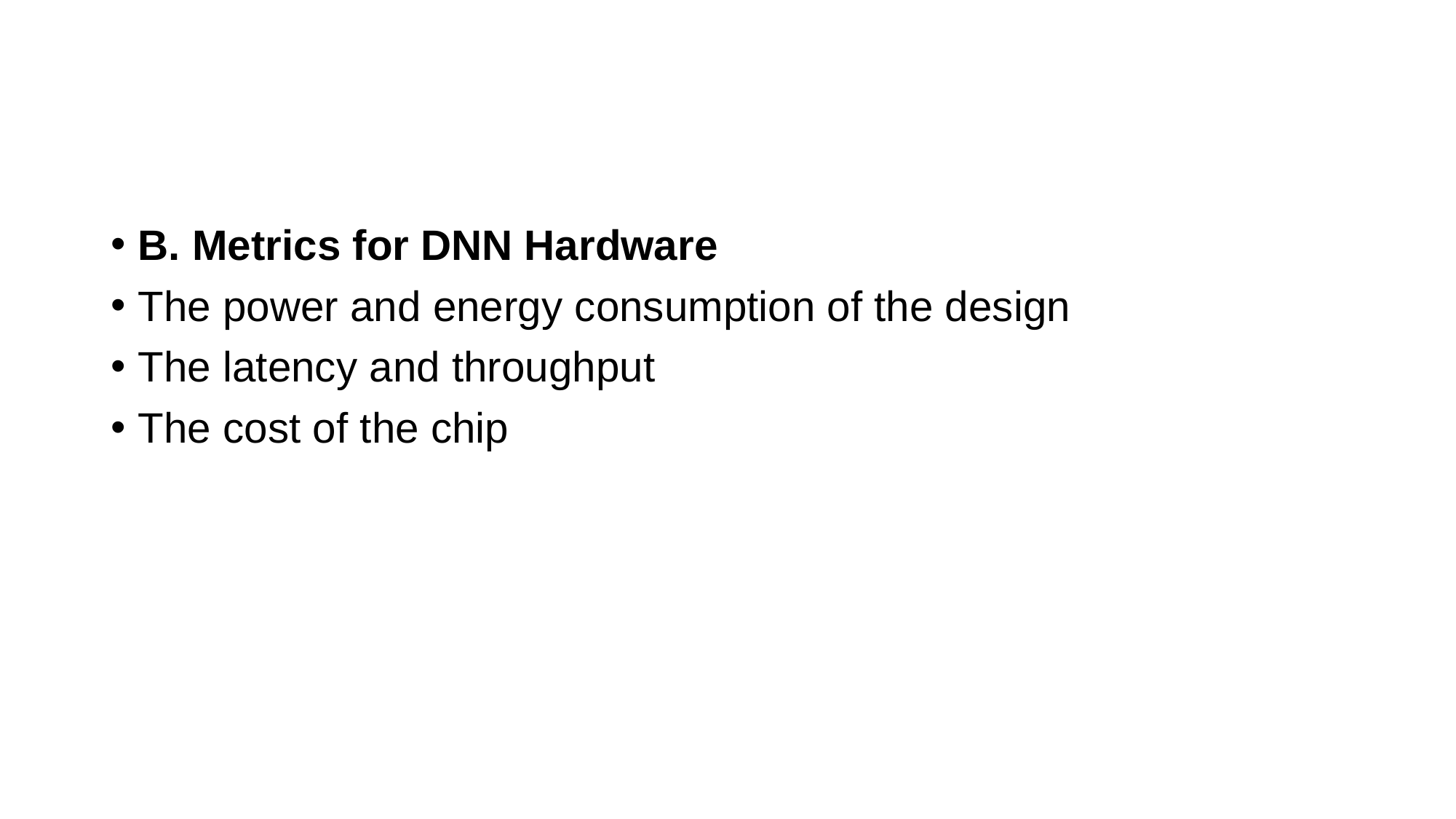

#
B. Metrics for DNN Hardware
The power and energy consumption of the design
The latency and throughput
The cost of the chip